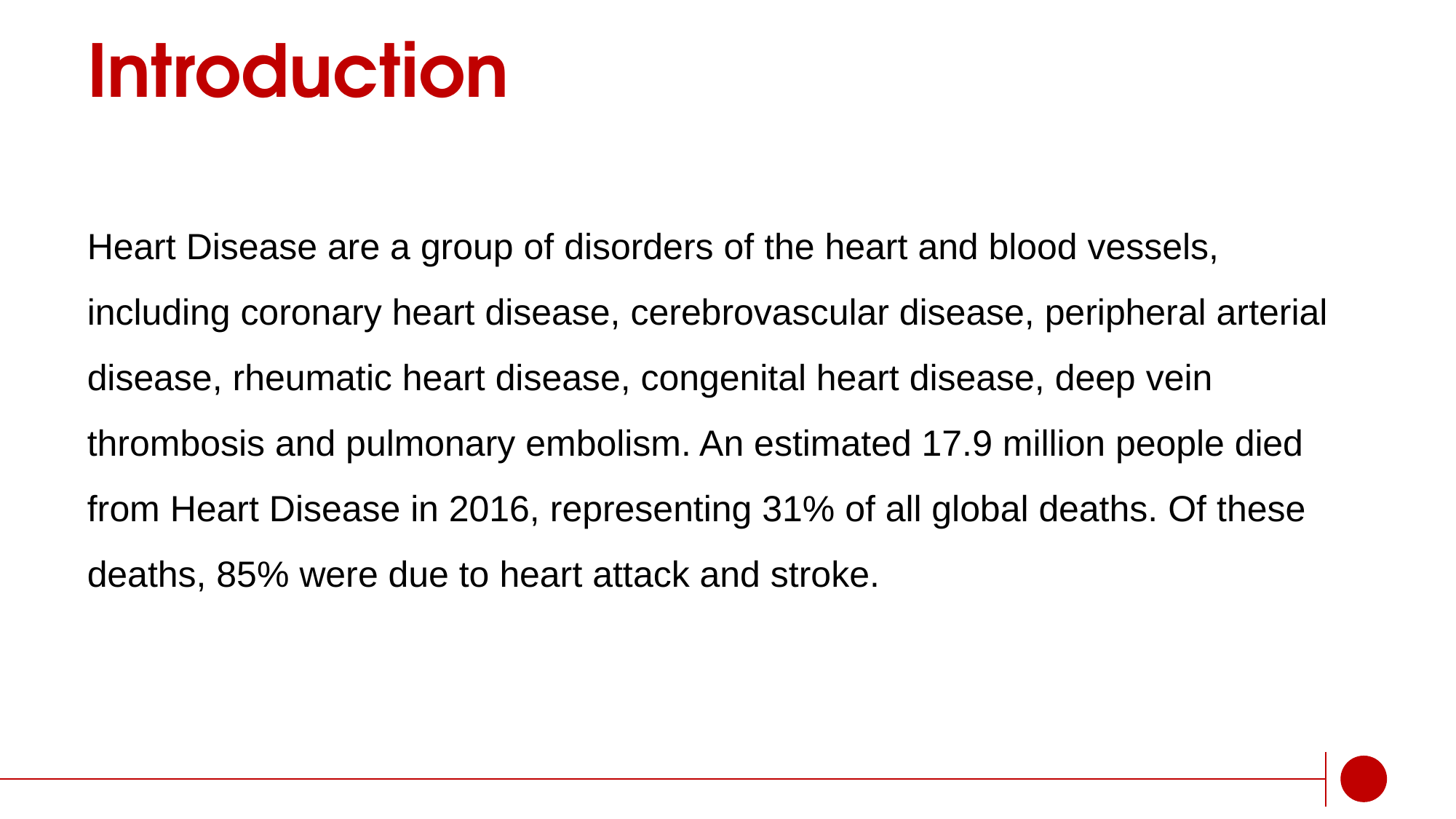

# Introduction
Heart Disease are a group of disorders of the heart and blood vessels, including coronary heart disease, cerebrovascular disease, peripheral arterial disease, rheumatic heart disease, congenital heart disease, deep vein thrombosis and pulmonary embolism. An estimated 17.9 million people died from Heart Disease in 2016, representing 31% of all global deaths. Of these deaths, 85% were due to heart attack and stroke.